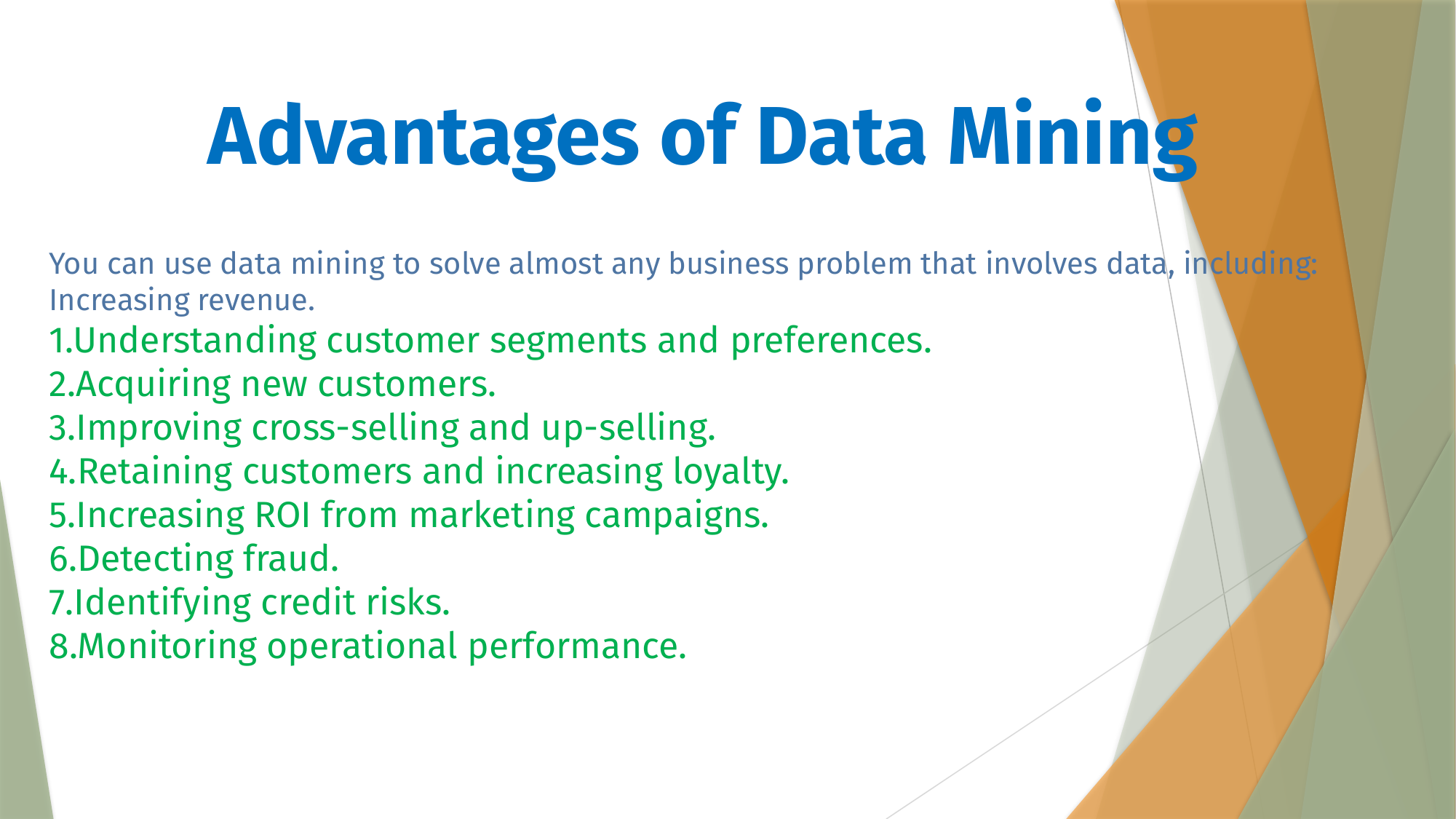

Advantages of Data Mining
You can use data mining to solve almost any business problem that involves data, including:
Increasing revenue.
1.Understanding customer segments and preferences.
2.Acquiring new customers.
3.Improving cross-selling and up-selling.
4.Retaining customers and increasing loyalty.
5.Increasing ROI from marketing campaigns.
6.Detecting fraud.
7.Identifying credit risks.
8.Monitoring operational performance.